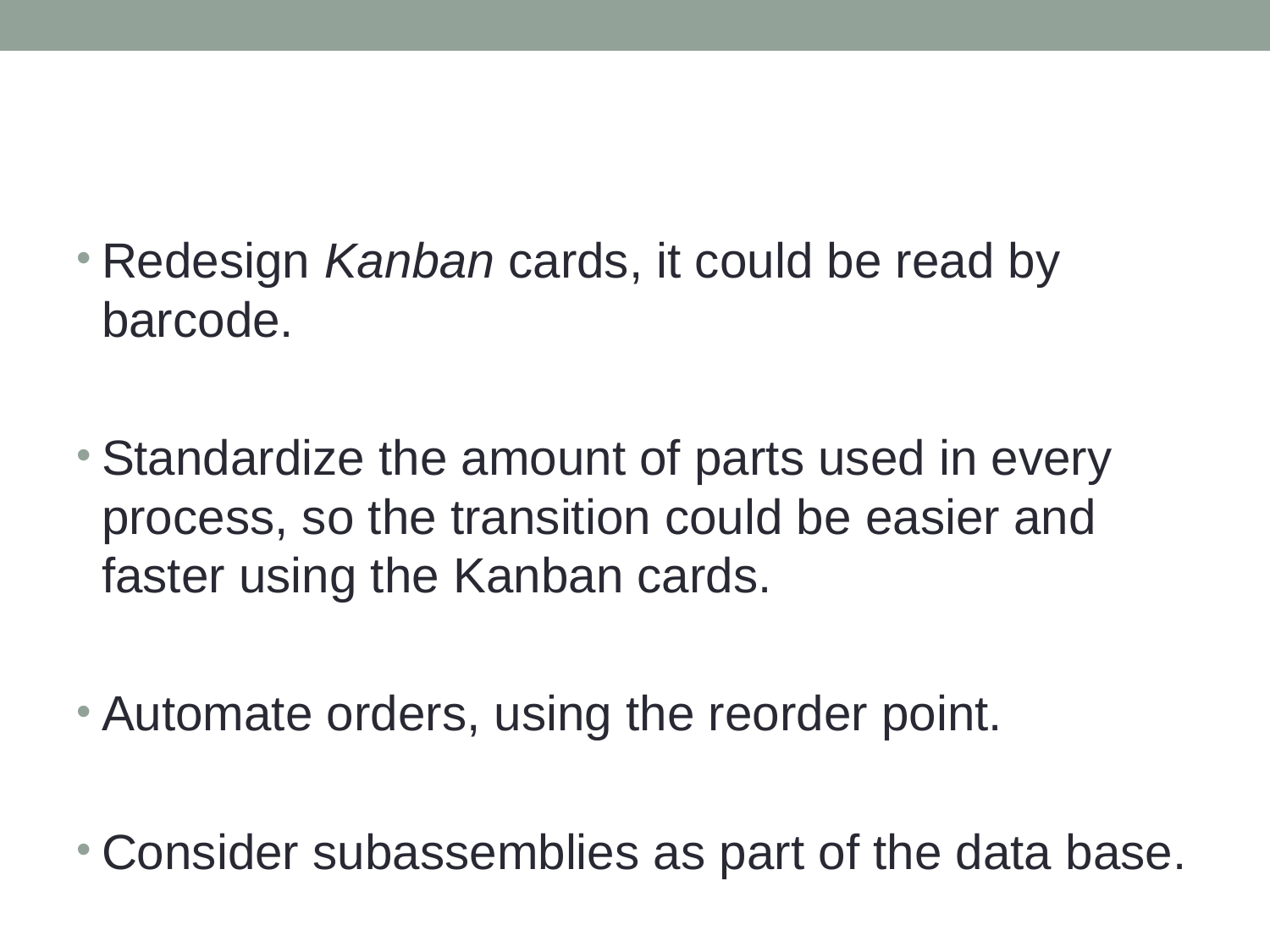

#
Redesign Kanban cards, it could be read by barcode.

Standardize the amount of parts used in every process, so the transition could be easier and faster using the Kanban cards.

Automate orders, using the reorder point.

Consider subassemblies as part of the data base.